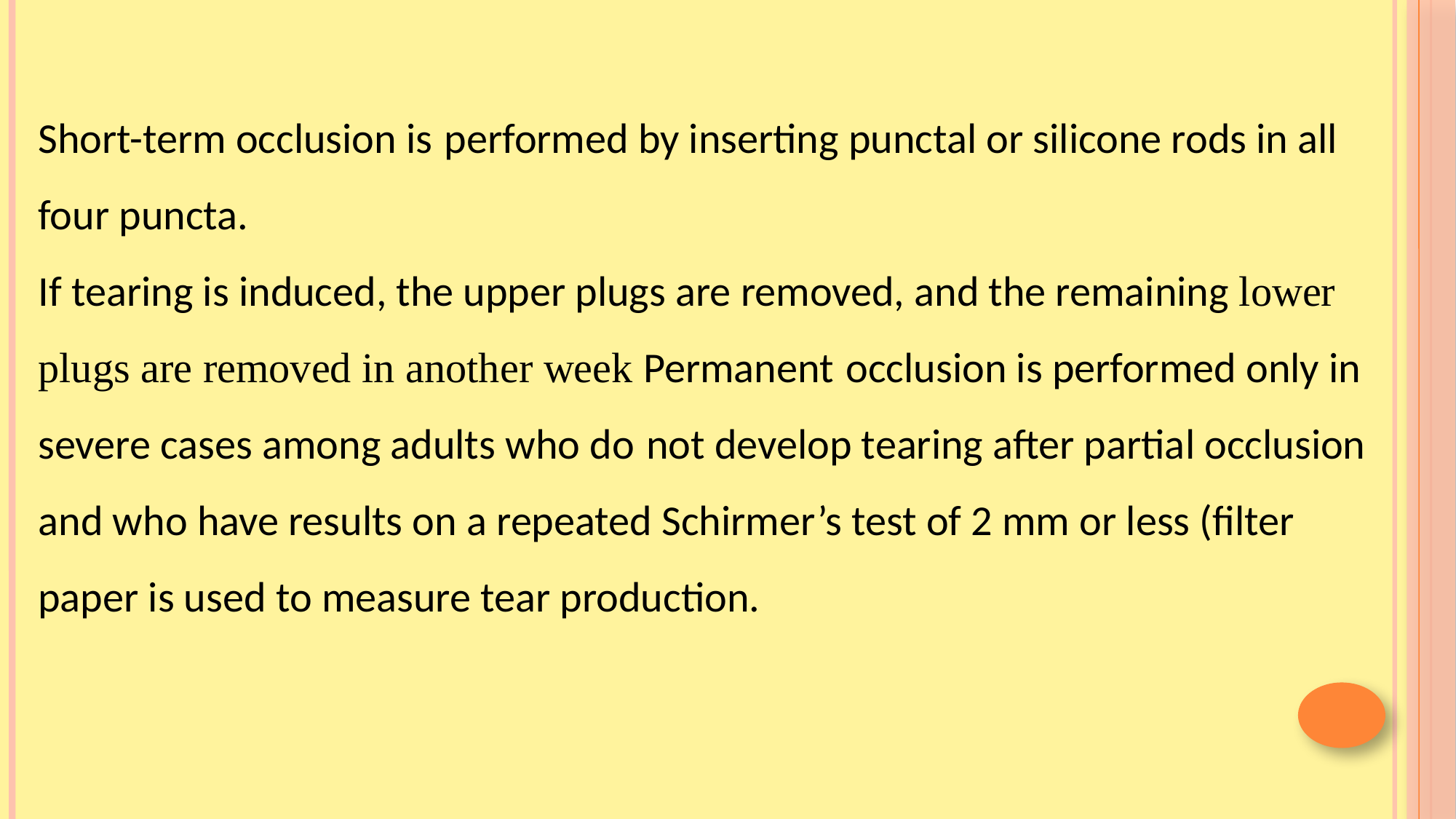

Short-term occlusion is performed by inserting punctal or silicone rods in all four puncta.
If tearing is induced, the upper plugs are removed, and the remaining lower plugs are removed in another week Permanent occlusion is performed only in severe cases among adults who do not develop tearing after partial occlusion and who have results on a repeated Schirmer’s test of 2 mm or less (filter paper is used to measure tear production.